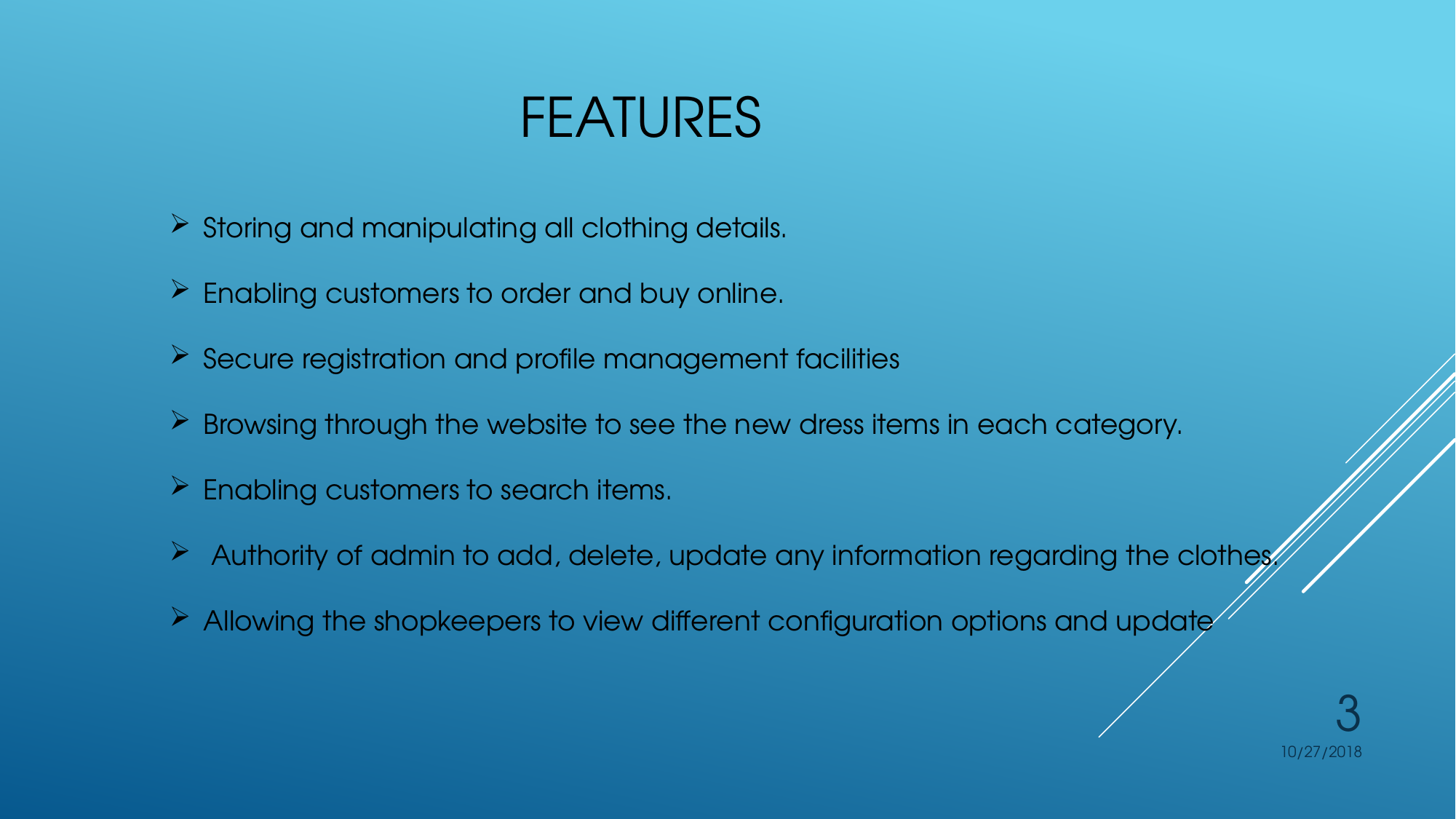

# Features
Storing and manipulating all clothing details.

Enabling customers to order and buy online.

Secure registration and profile management facilities

Browsing through the website to see the new dress items in each category.

Enabling customers to search items.

 Authority of admin to add, delete, update any information regarding the clothes.

Allowing the shopkeepers to view different configuration options and update

3
10/27/2018